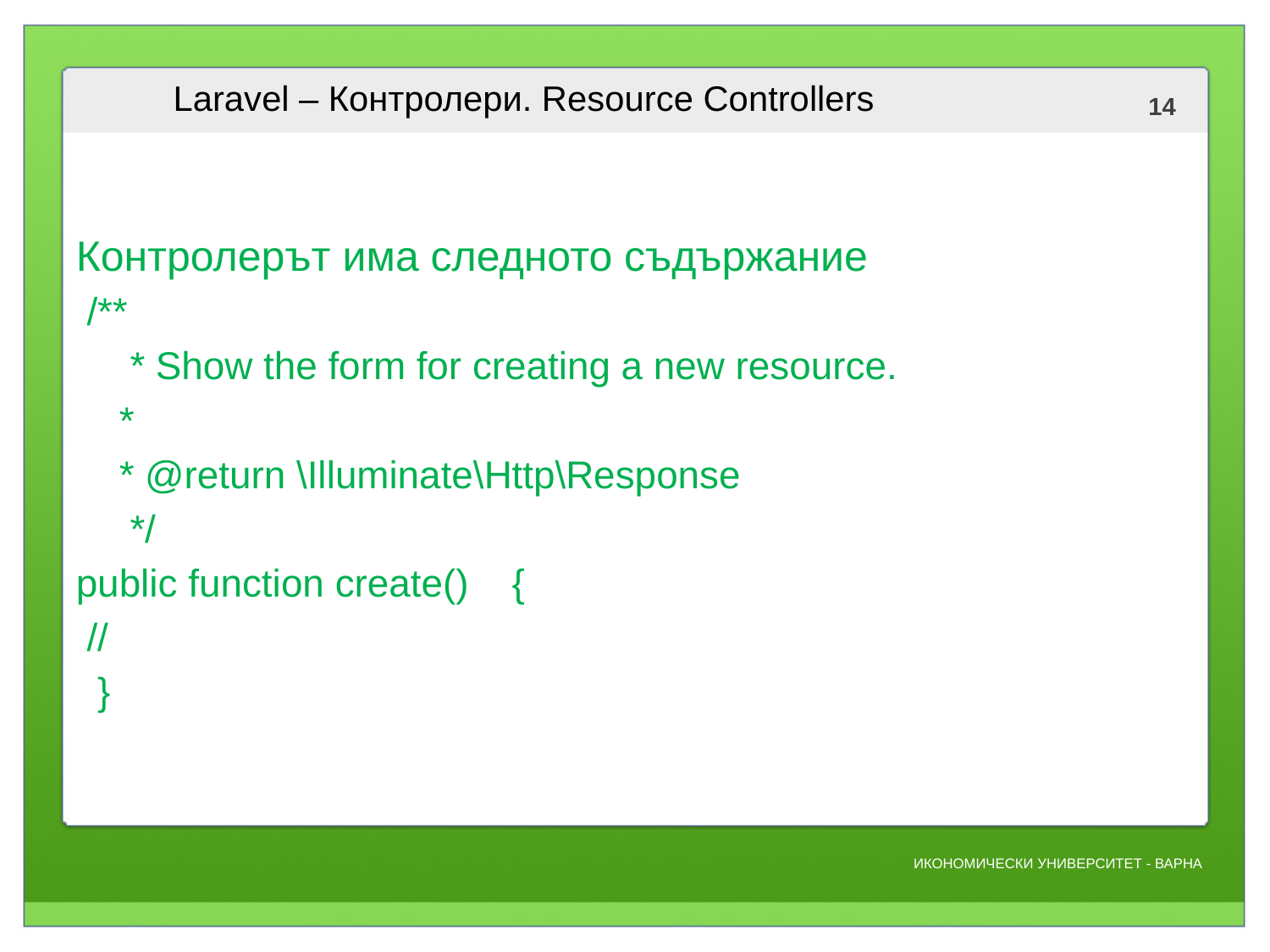

# Laravel – Контролери. Resource Controllers
Контролерът има следното съдържание
 /**
     * Show the form for creating a new resource.
    *
    * @return \Illuminate\Http\Response
     */
public function create()    {
 //
  }